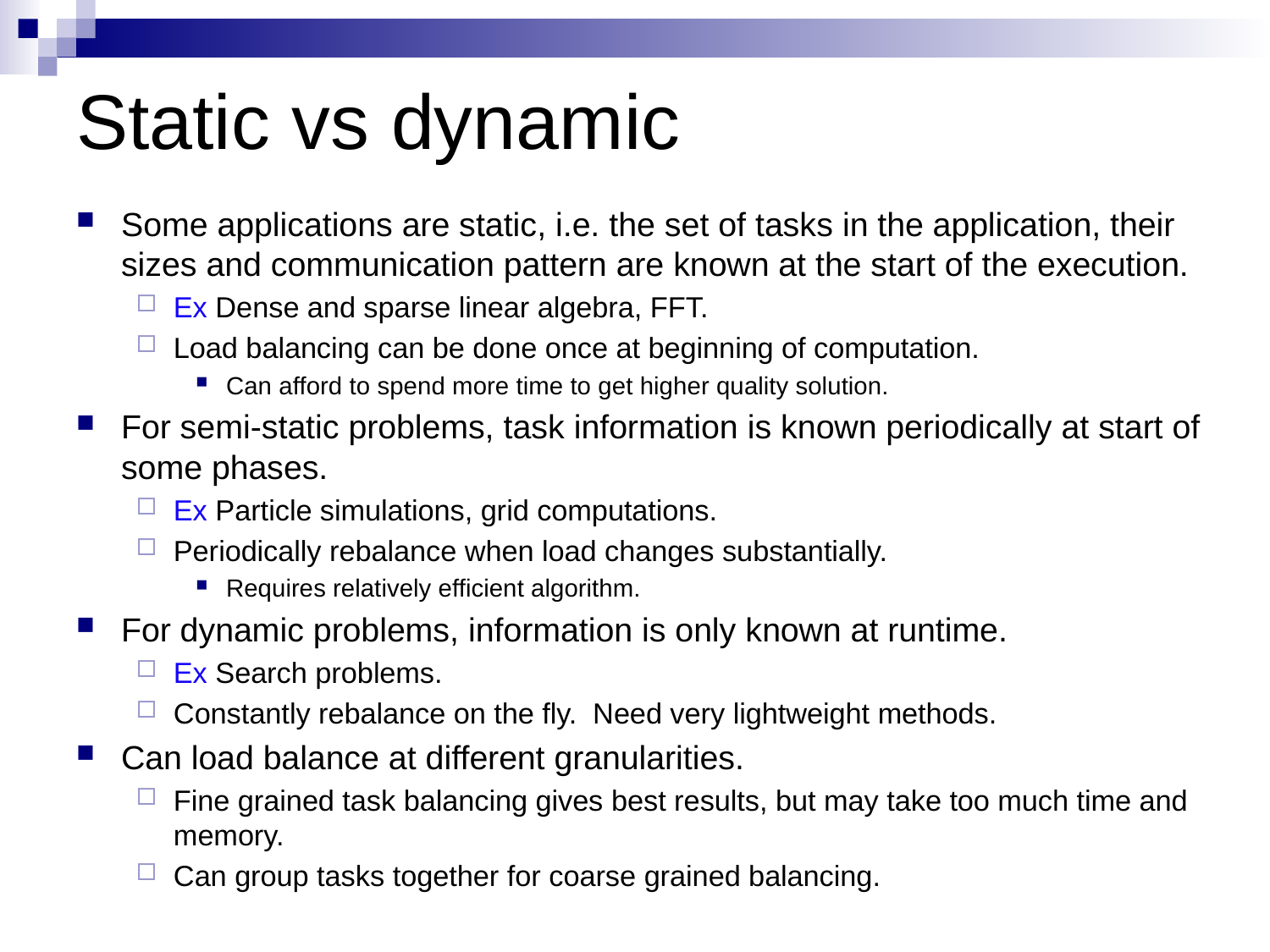

# Static vs dynamic
Some applications are static, i.e. the set of tasks in the application, their sizes and communication pattern are known at the start of the execution.
Ex Dense and sparse linear algebra, FFT.
Load balancing can be done once at beginning of computation.
Can afford to spend more time to get higher quality solution.
For semi-static problems, task information is known periodically at start of some phases.
Ex Particle simulations, grid computations.
Periodically rebalance when load changes substantially.
Requires relatively efficient algorithm.
For dynamic problems, information is only known at runtime.
Ex Search problems.
Constantly rebalance on the fly.  Need very lightweight methods.
Can load balance at different granularities.
Fine grained task balancing gives best results, but may take too much time and memory.
Can group tasks together for coarse grained balancing.